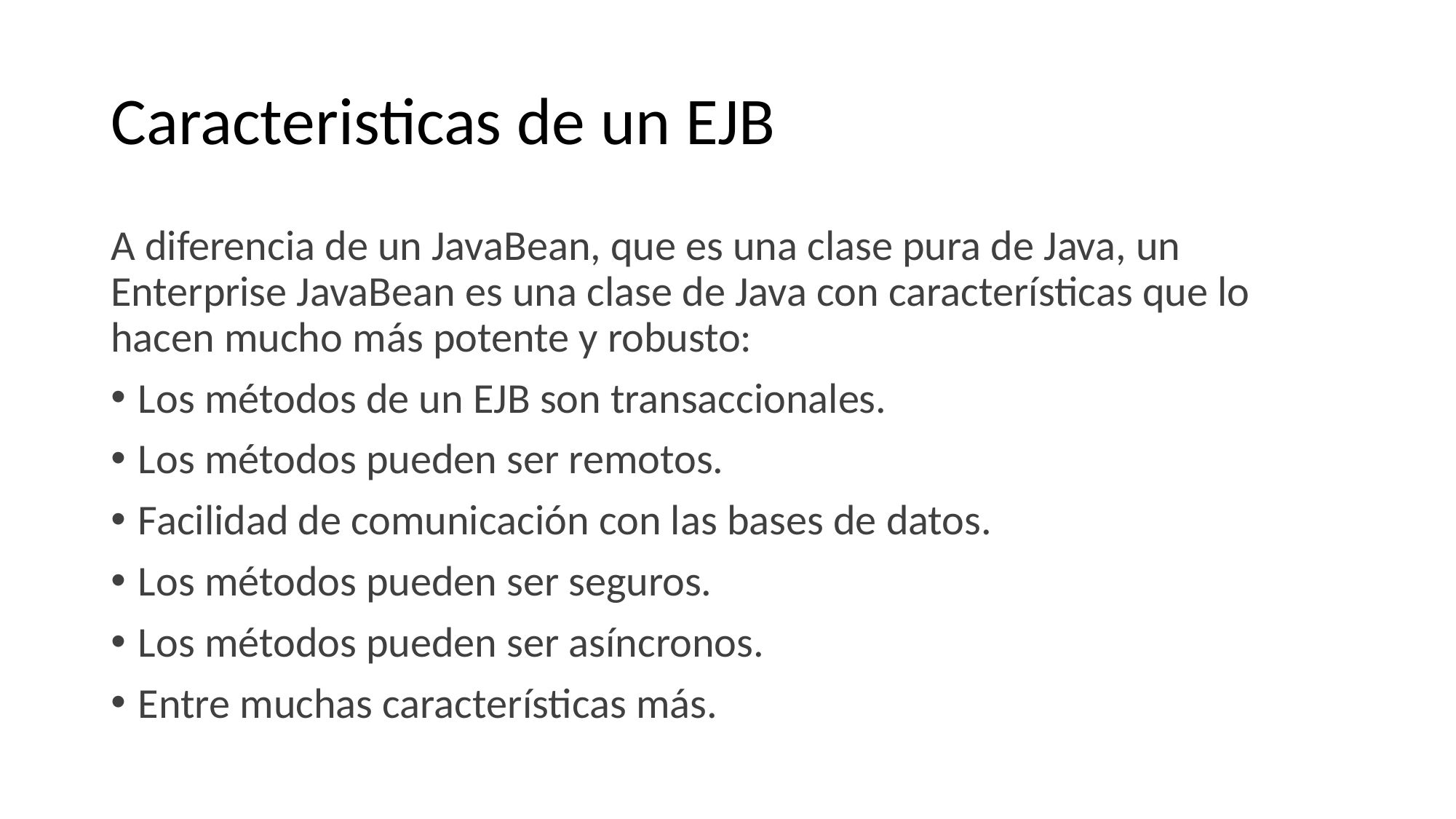

# Caracteristicas de un EJB
A diferencia de un JavaBean, que es una clase pura de Java, un Enterprise JavaBean es una clase de Java con características que lo hacen mucho más potente y robusto:
Los métodos de un EJB son transaccionales.
Los métodos pueden ser remotos.
Facilidad de comunicación con las bases de datos.
Los métodos pueden ser seguros.
Los métodos pueden ser asíncronos.
Entre muchas características más.